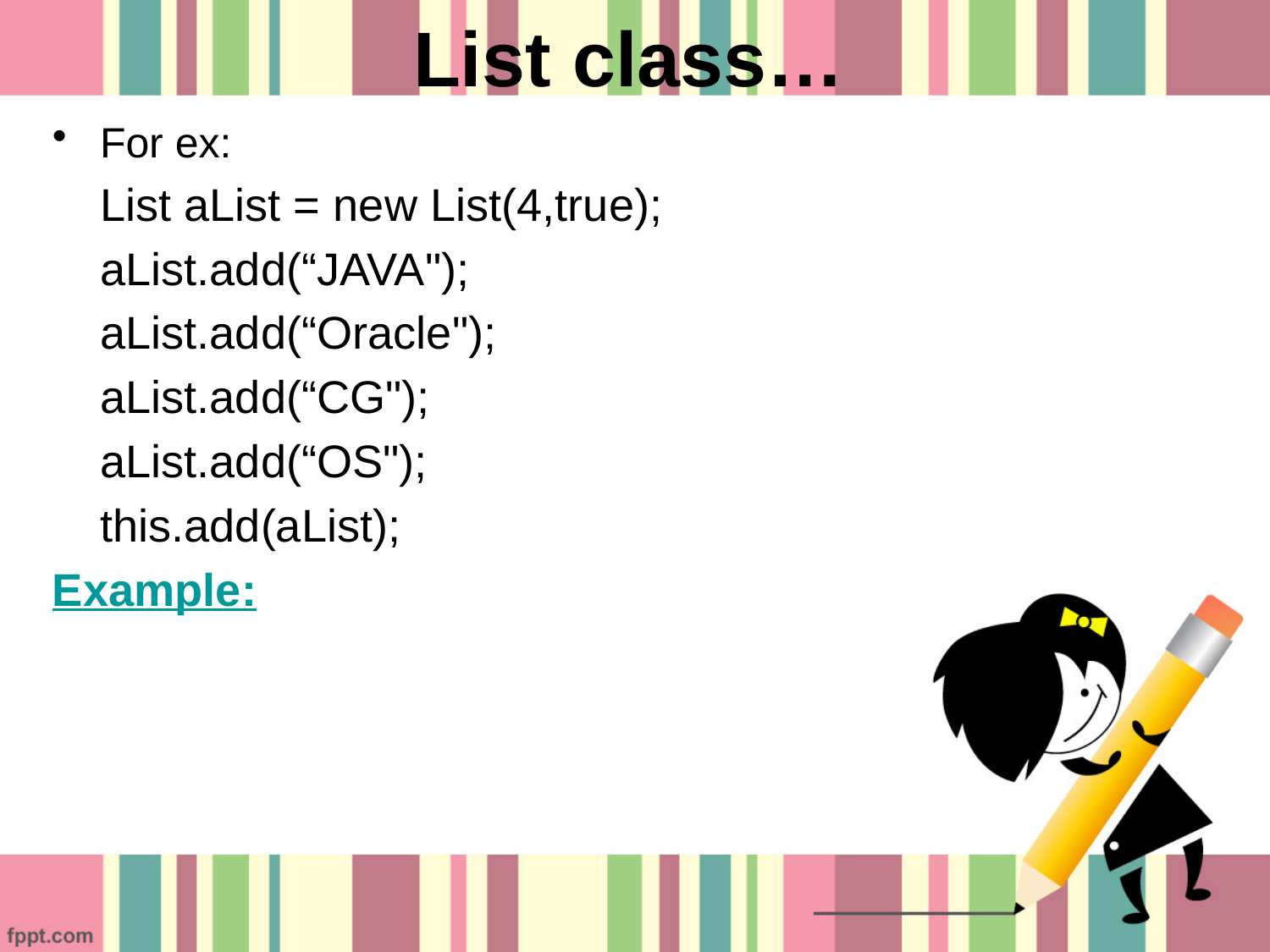

# List class…
For ex:
	List aList = new List(4,true);
	aList.add(“JAVA");
	aList.add(“Oracle");
	aList.add(“CG");
	aList.add(“OS");
	this.add(aList);
Example: